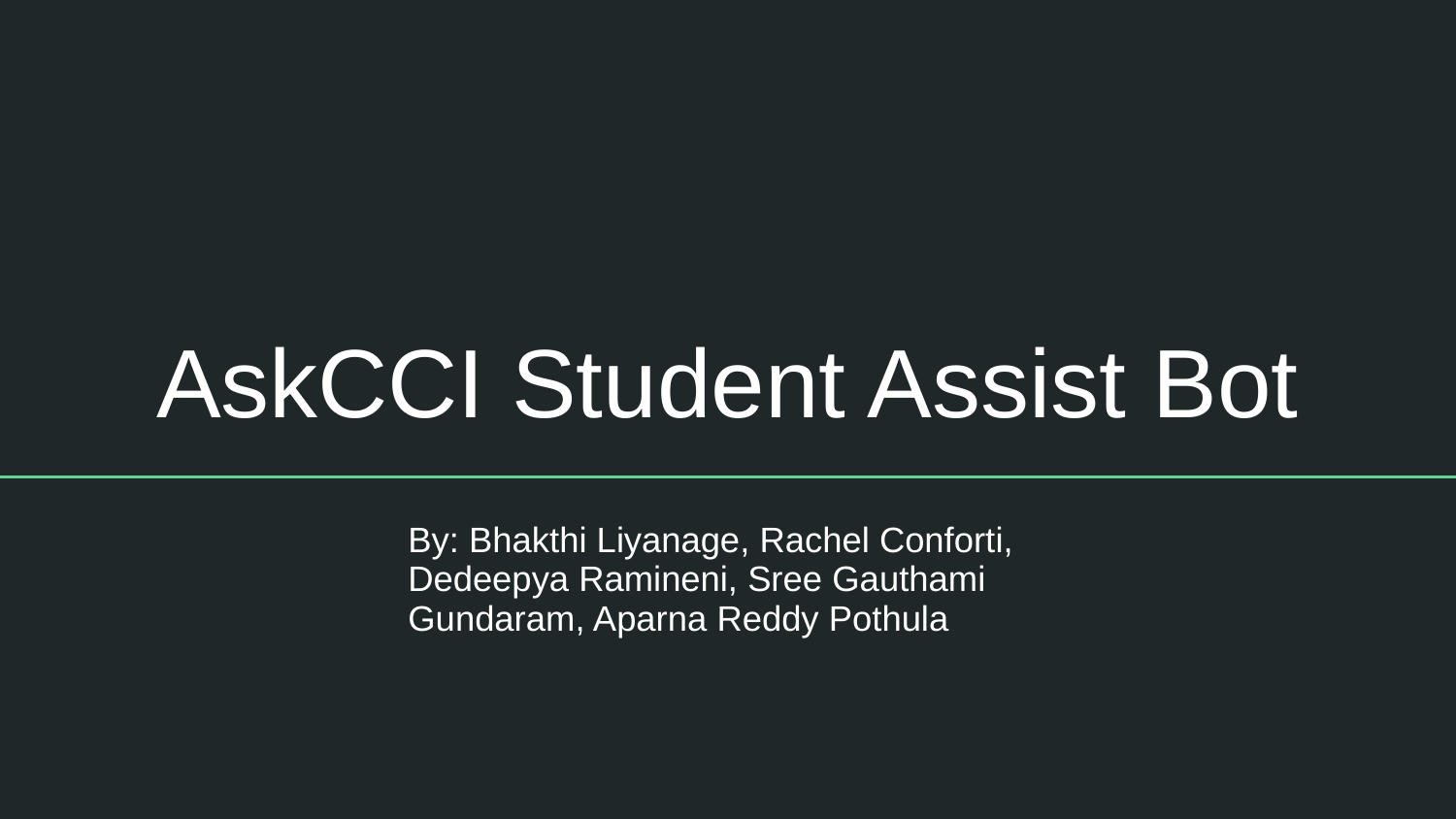

# AskCCI Student Assist Bot
By: Bhakthi Liyanage, Rachel Conforti, Dedeepya Ramineni, Sree Gauthami Gundaram, Aparna Reddy Pothula